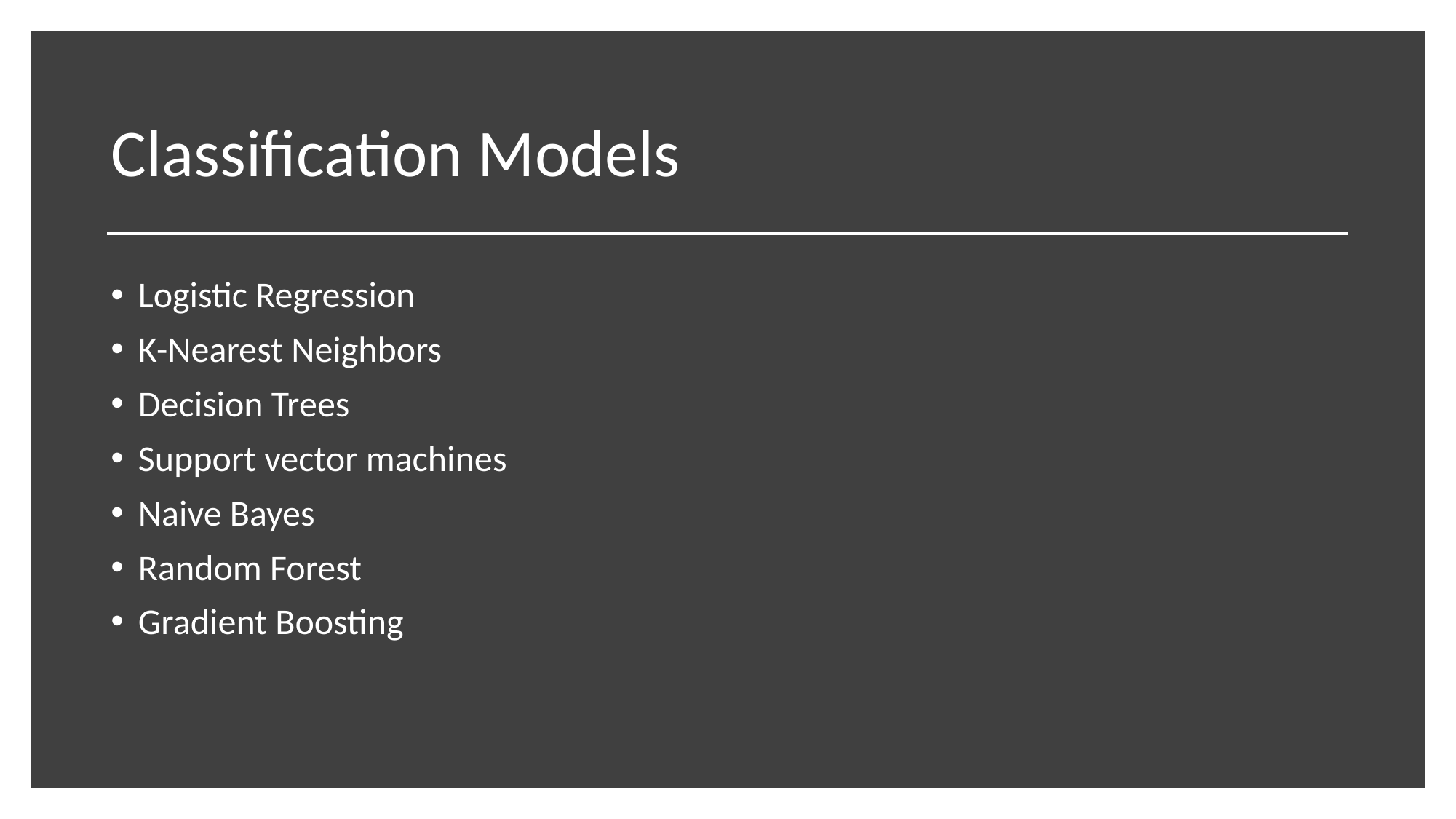

# Classification Models
Logistic Regression
K-Nearest Neighbors
Decision Trees
Support vector machines
Naive Bayes
Random Forest
Gradient Boosting